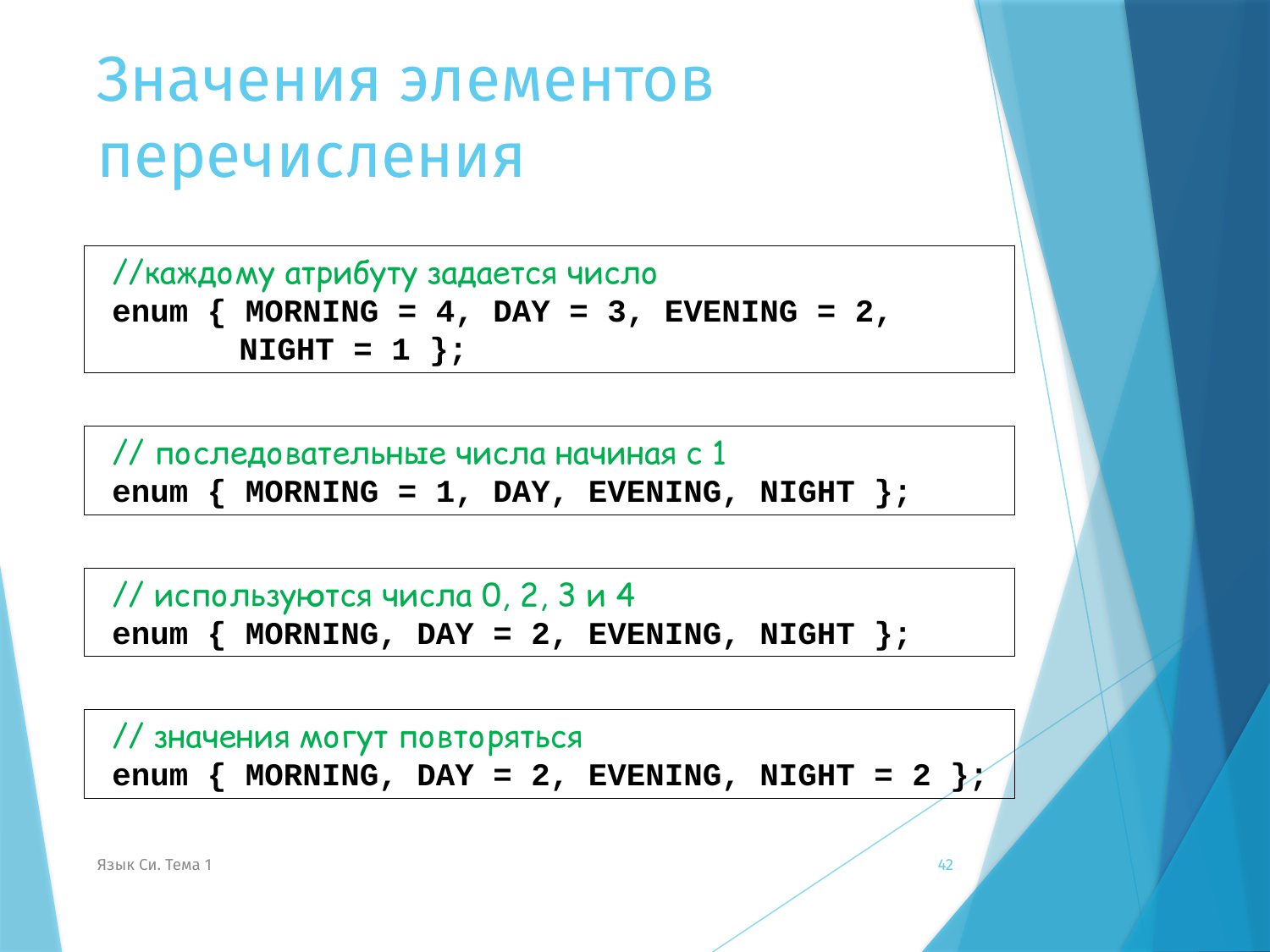

# Значения элементов перечисления
//каждому атрибуту задается число
enum { MORNING = 4, DAY = 3, EVENING = 2,
	NIGHT = 1 };
// последовательные числа начиная с 1
enum { MORNING = 1, DAY, EVENING, NIGHT };
// используются числа 0, 2, 3 и 4
enum { MORNING, DAY = 2, EVENING, NIGHT };
// значения могут повторяться
enum { MORNING, DAY = 2, EVENING, NIGHT = 2 };
Язык Си. Тема 1
42